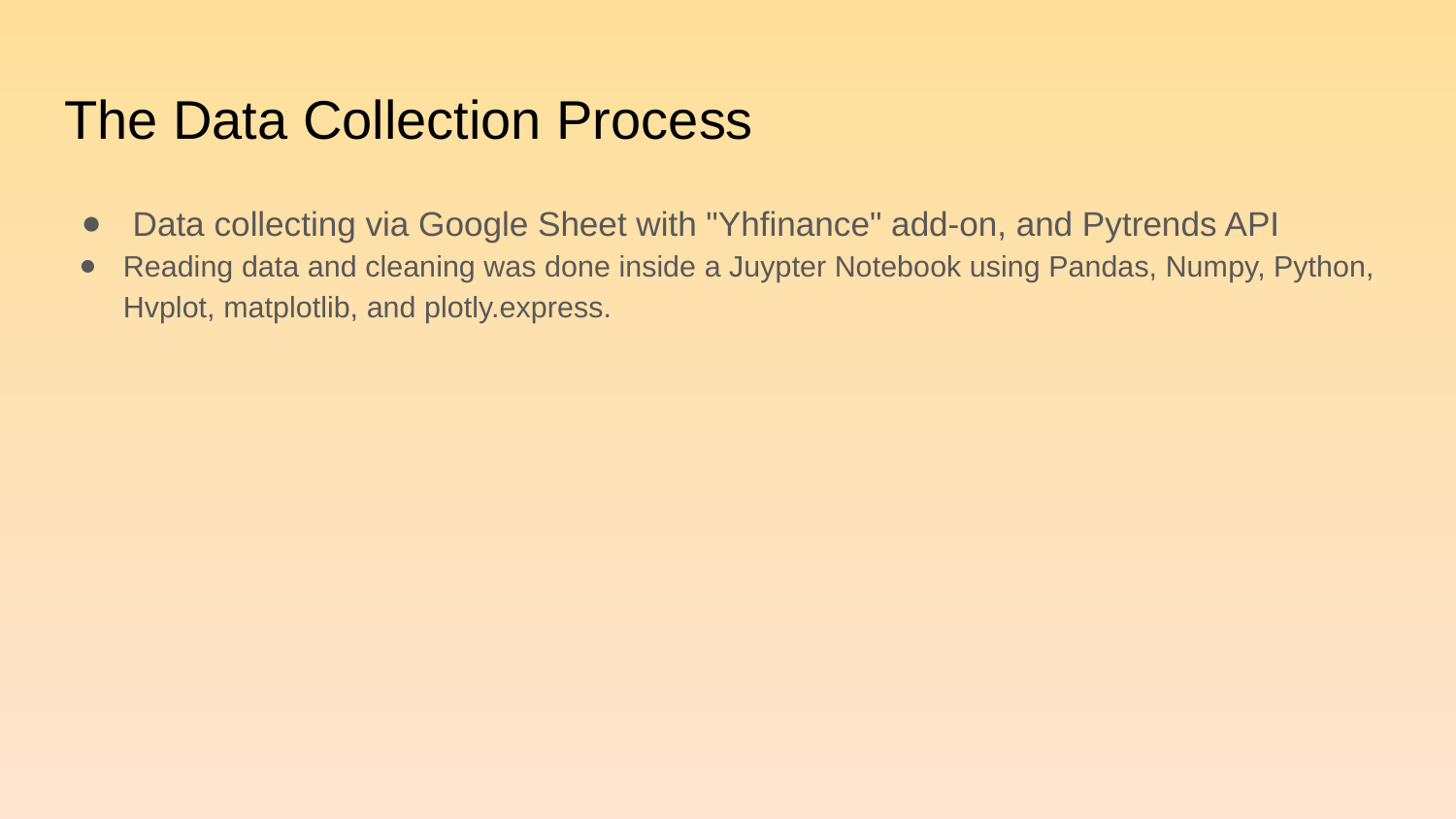

# The Data Collection Process
Data collecting via Google Sheet with "Yhfinance" add-on, and Pytrends API
Reading data and cleaning was done inside a Juypter Notebook using Pandas, Numpy, Python, Hvplot, matplotlib, and plotly.express.